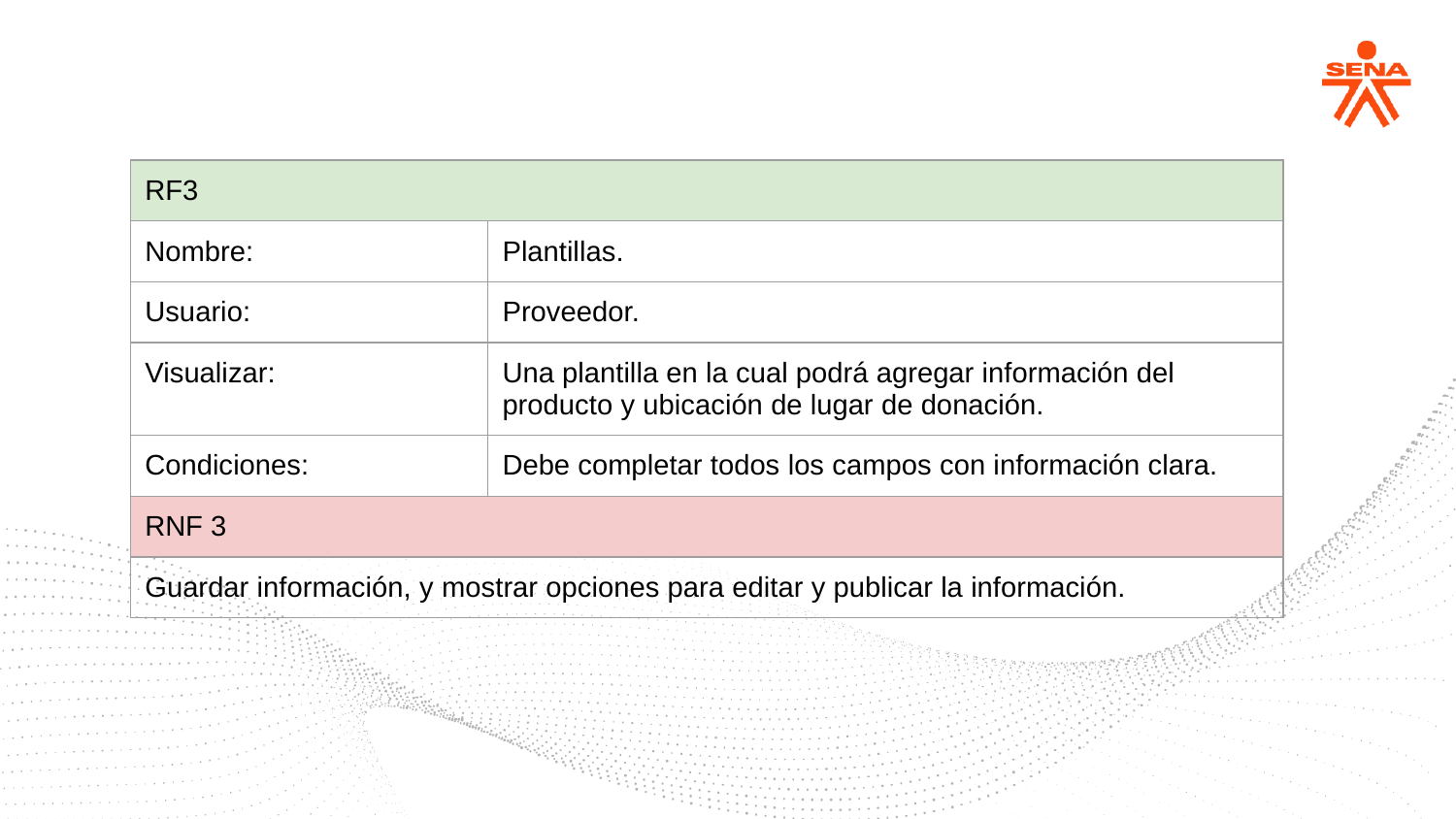

| RF3 |  |
| --- | --- |
| Nombre: | Plantillas. |
| Usuario: | Proveedor. |
| Visualizar: | Una plantilla en la cual podrá agregar información del producto y ubicación de lugar de donación. |
| Condiciones: | Debe completar todos los campos con información clara. |
| RNF 3 |  |
| Guardar información, y mostrar opciones para editar y publicar la información. |  |